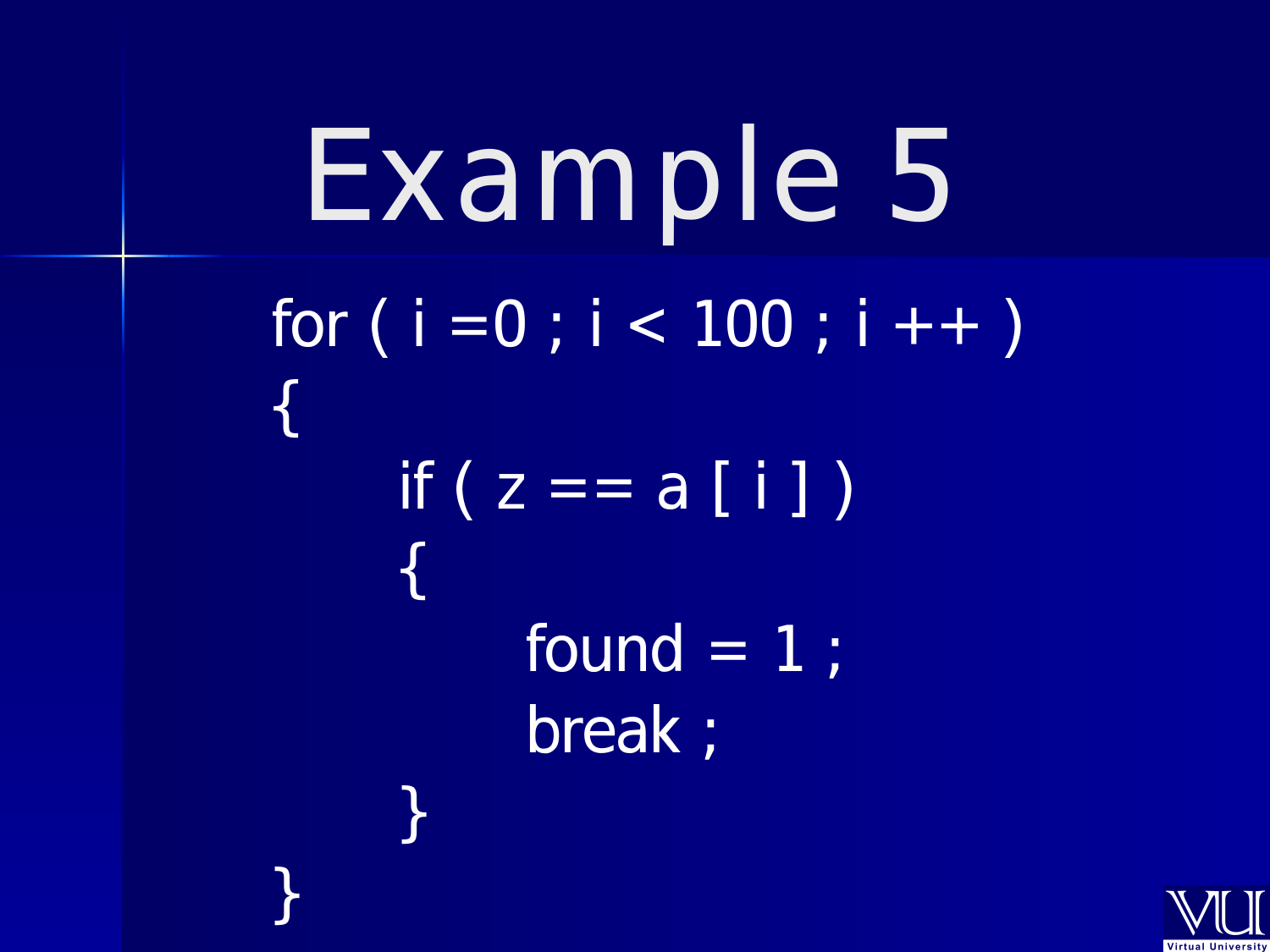

# Example 5
	for ( i =0 ; i < 100 ; i ++ )
	{
		if ( z == a [ i ] )
		{
			found = 1 ;
			break ;
		}
	}